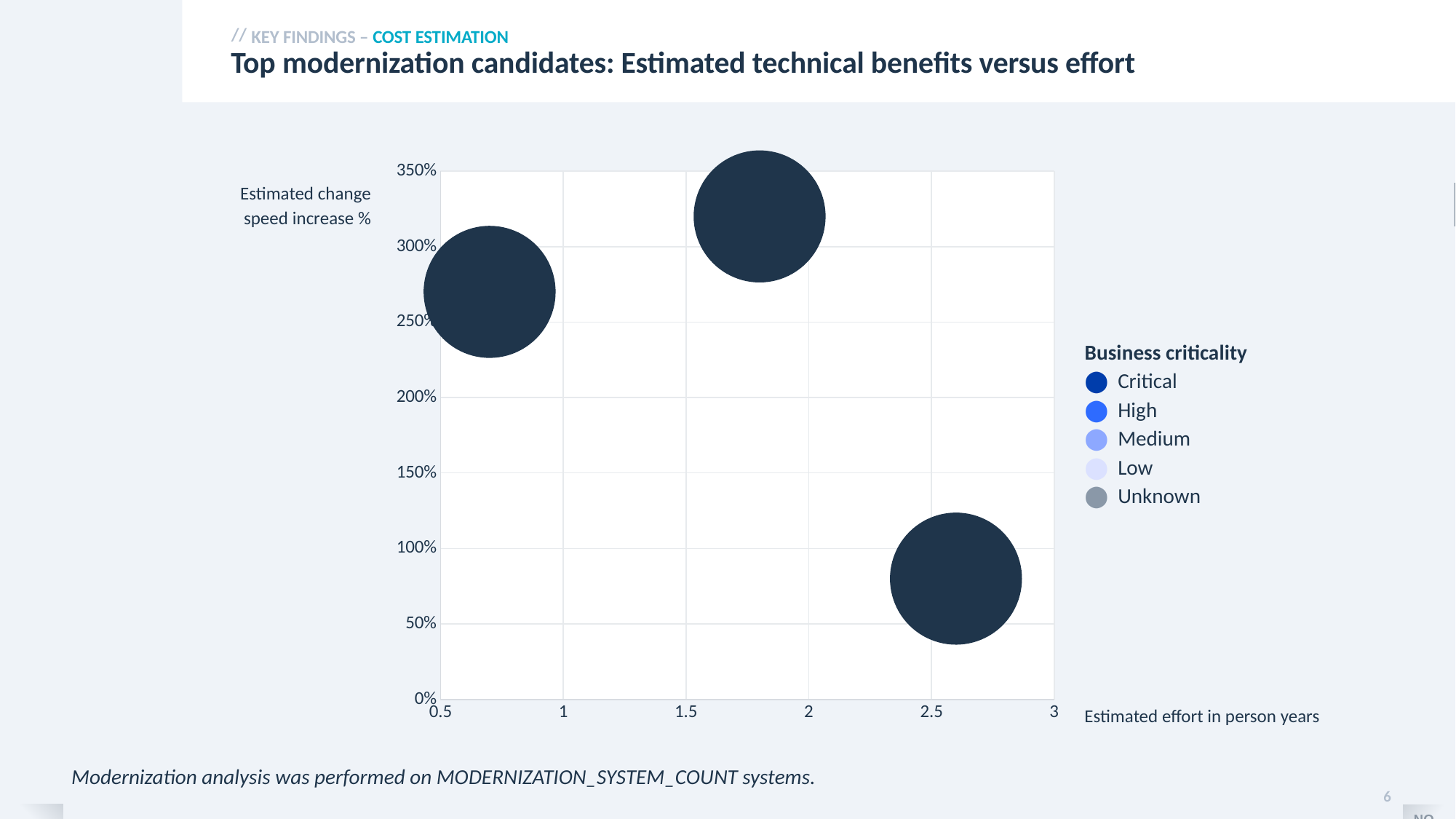

MODERNIZATION_SCATTER_PLOT_CHART
Key findings – Cost estimation

# Top modernization candidates: Estimated technical benefits versus effort

### Chart

| Category | Estimated change speed increase |
|---|---|
Estimated change
speed increase %
Business criticality
⬤  Critical
⬤  High
⬤  Medium
⬤  Low
⬤  Unknown
Estimated effort in person years
Modernization analysis was performed on MODERNIZATION_SYSTEM_COUNT systems.
6